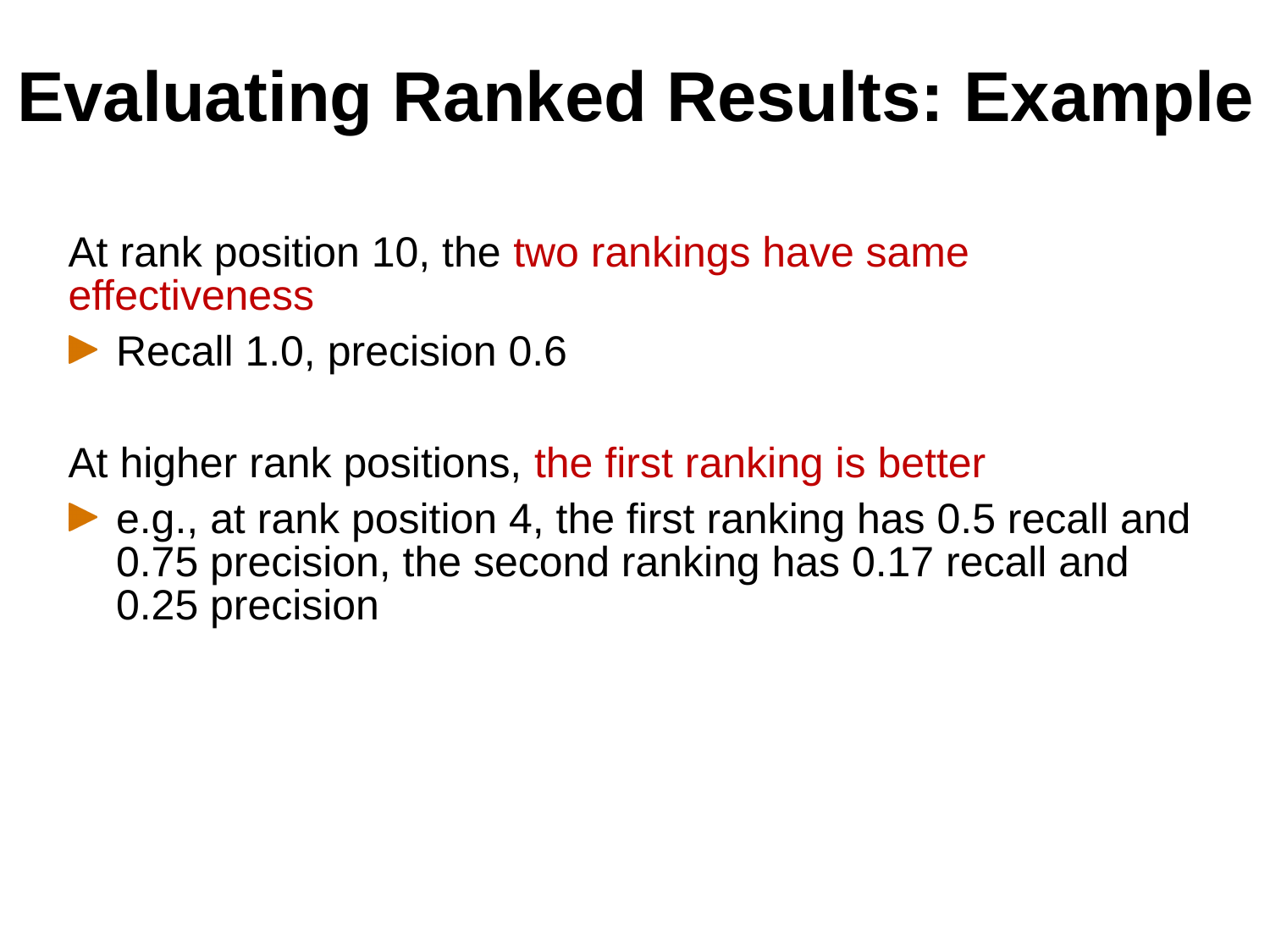

# Evaluating Ranked Results: Example
At rank position 10, the two rankings have same effectiveness
Recall 1.0, precision 0.6

At higher rank positions, the first ranking is better
e.g., at rank position 4, the first ranking has 0.5 recall and 0.75 precision, the second ranking has 0.17 recall and 0.25 precision